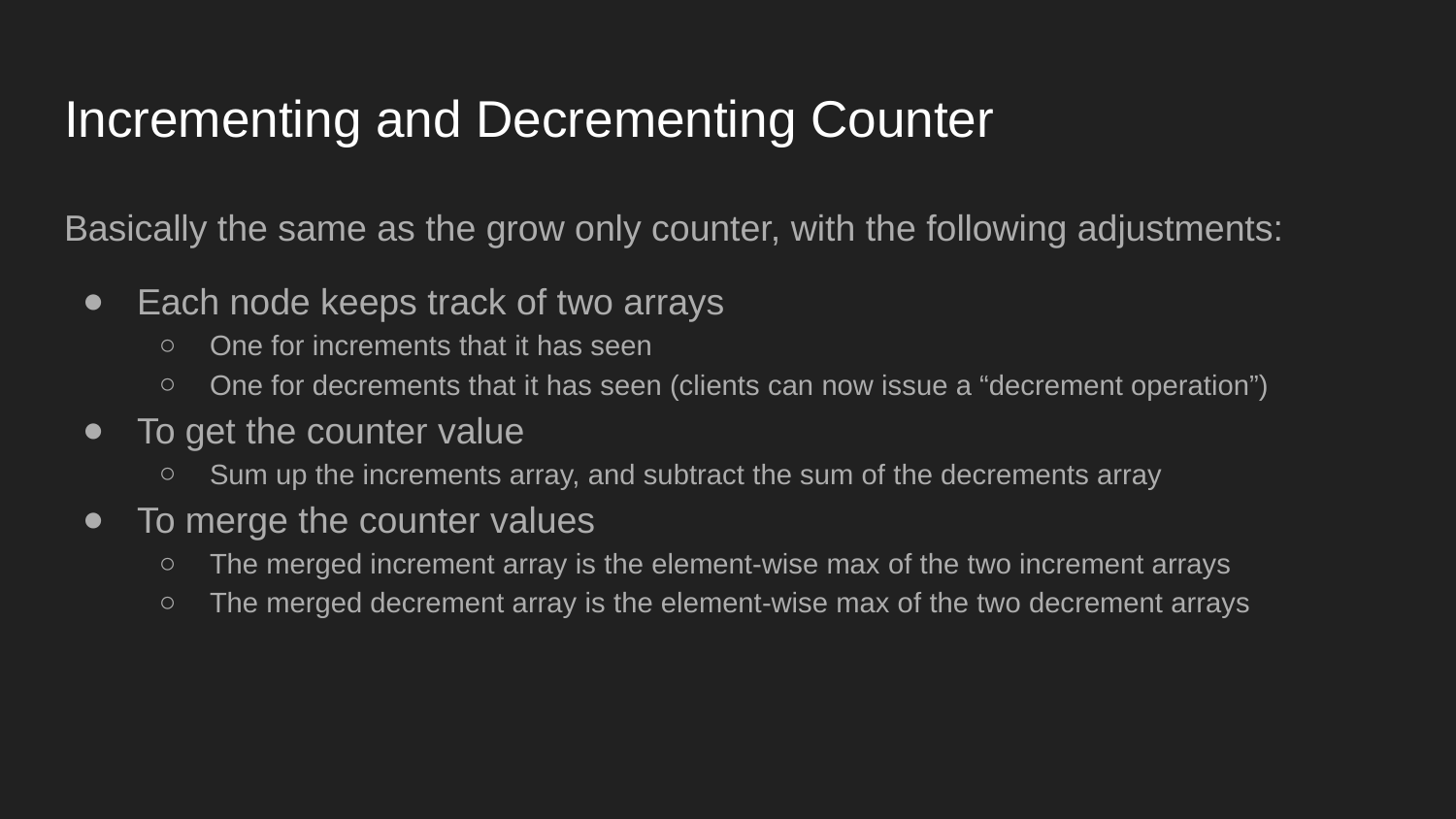

# Incrementing and Decrementing Counter
Basically the same as the grow only counter, with the following adjustments:
Each node keeps track of two arrays
One for increments that it has seen
One for decrements that it has seen (clients can now issue a “decrement operation”)
To get the counter value
Sum up the increments array, and subtract the sum of the decrements array
To merge the counter values
The merged increment array is the element-wise max of the two increment arrays
The merged decrement array is the element-wise max of the two decrement arrays